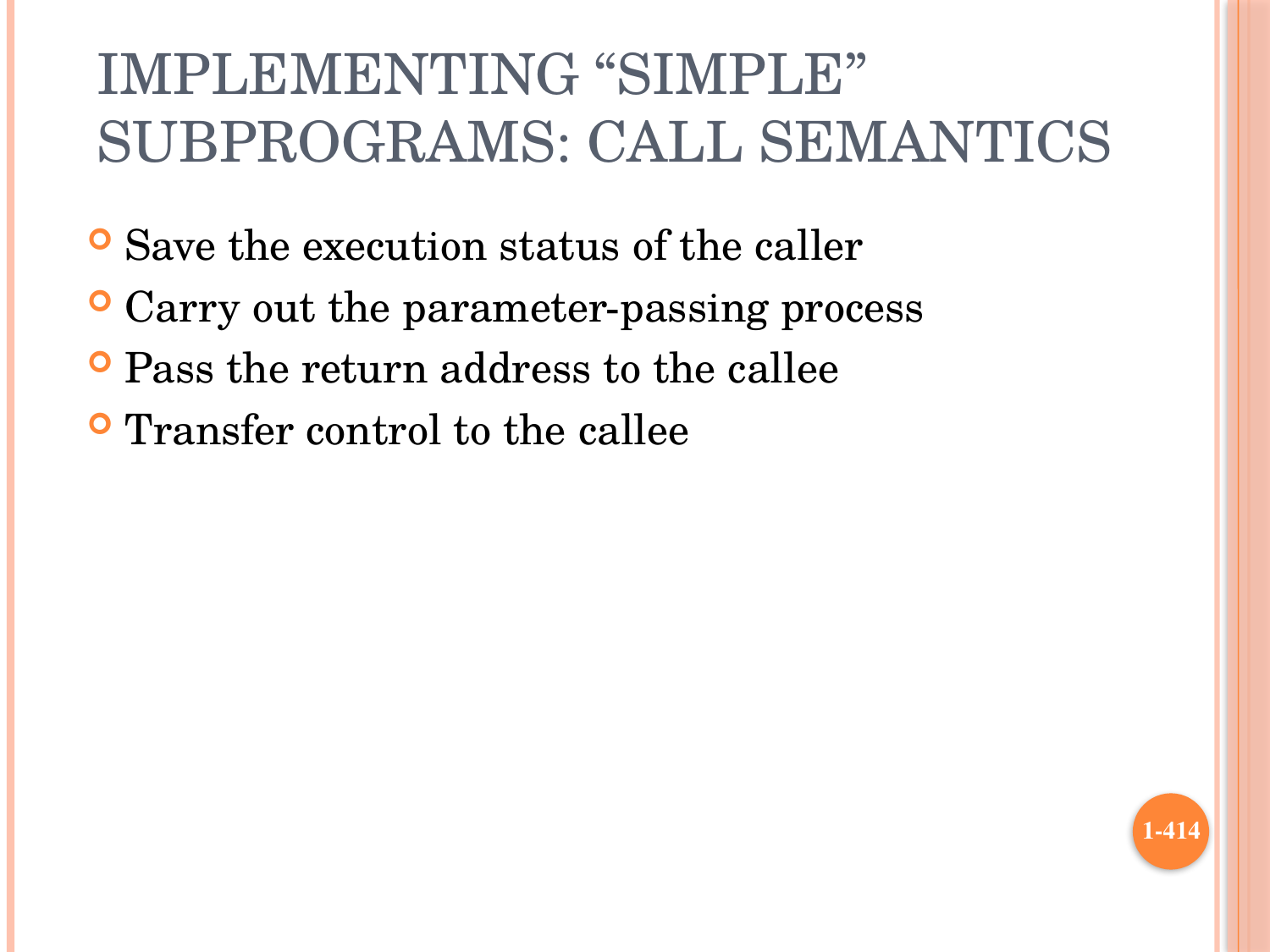

# Implementing “Simple” Subprograms: Call Semantics
Save the execution status of the caller
Carry out the parameter-passing process
Pass the return address to the callee
Transfer control to the callee
1-414